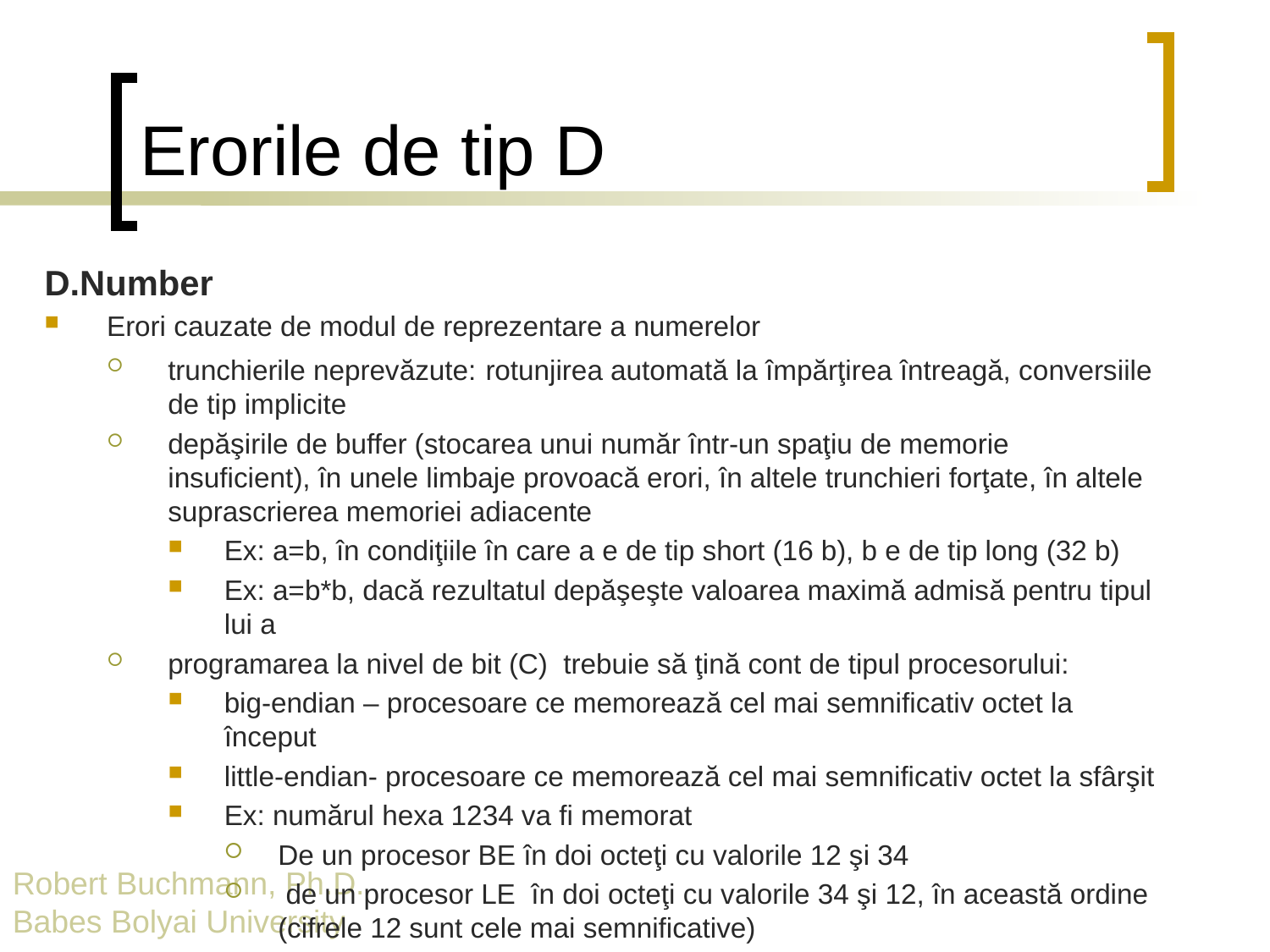

# Erorile de tip D
D.Number
Erori cauzate de modul de reprezentare a numerelor
trunchierile neprevăzute: rotunjirea automată la împărţirea întreagă, conversiile de tip implicite
depăşirile de buffer (stocarea unui număr într-un spaţiu de memorie insuficient), în unele limbaje provoacă erori, în altele trunchieri forţate, în altele suprascrierea memoriei adiacente
Ex: a=b, în condiţiile în care a e de tip short (16 b), b e de tip long (32 b)
Ex: a=b*b, dacă rezultatul depăşeşte valoarea maximă admisă pentru tipul lui a
programarea la nivel de bit (C)  trebuie să ţină cont de tipul procesorului:
big-endian – procesoare ce memorează cel mai semnificativ octet la început
little-endian- procesoare ce memorează cel mai semnificativ octet la sfârşit
Ex: numărul hexa 1234 va fi memorat
De un procesor BE în doi octeţi cu valorile 12 şi 34
 de un procesor LE  în doi octeţi cu valorile 34 şi 12, în această ordine (cifrele 12 sunt cele mai semnificative)